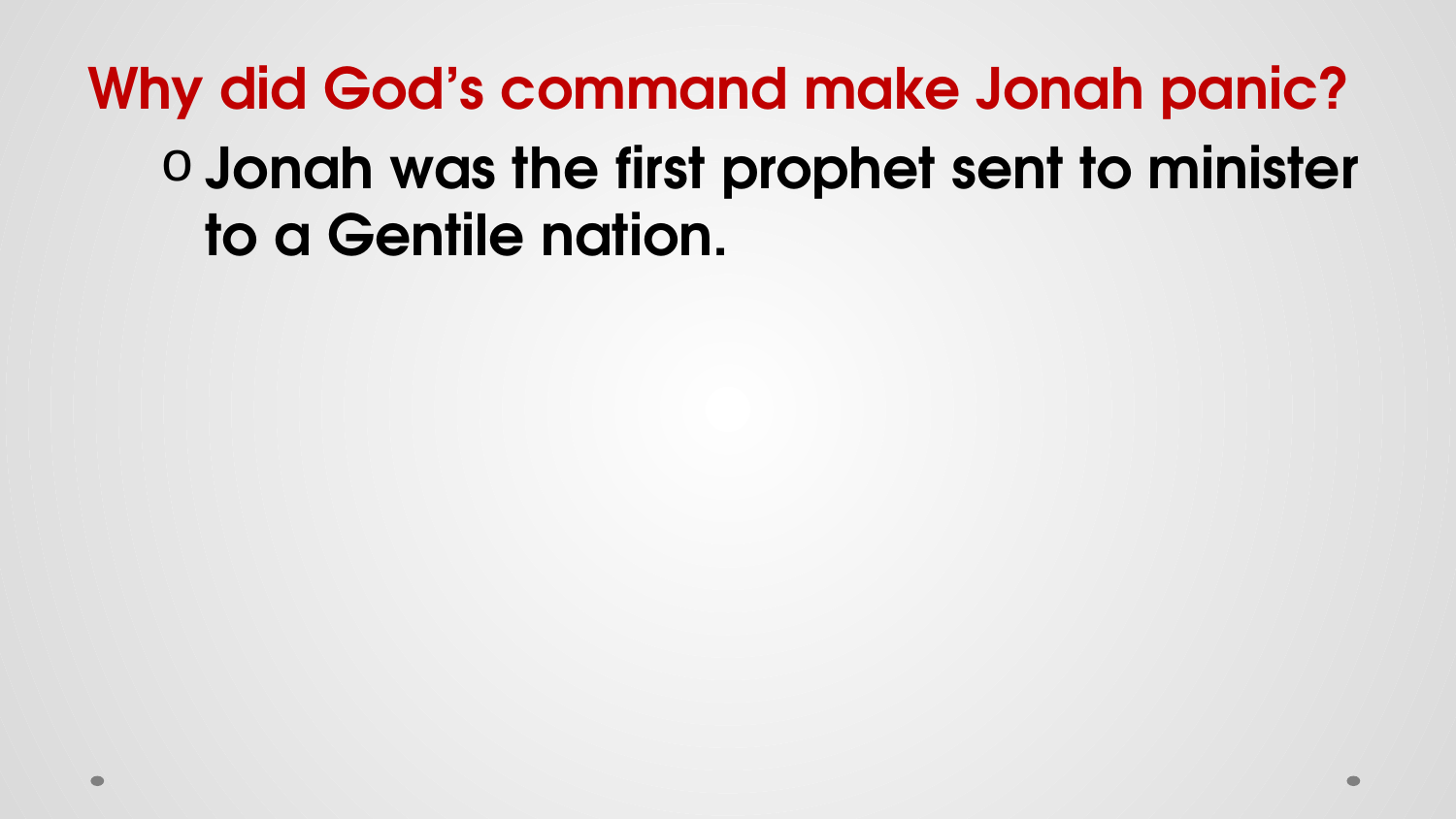

Why did God’s command make Jonah panic?
Jonah was the first prophet sent to minister to a Gentile nation.